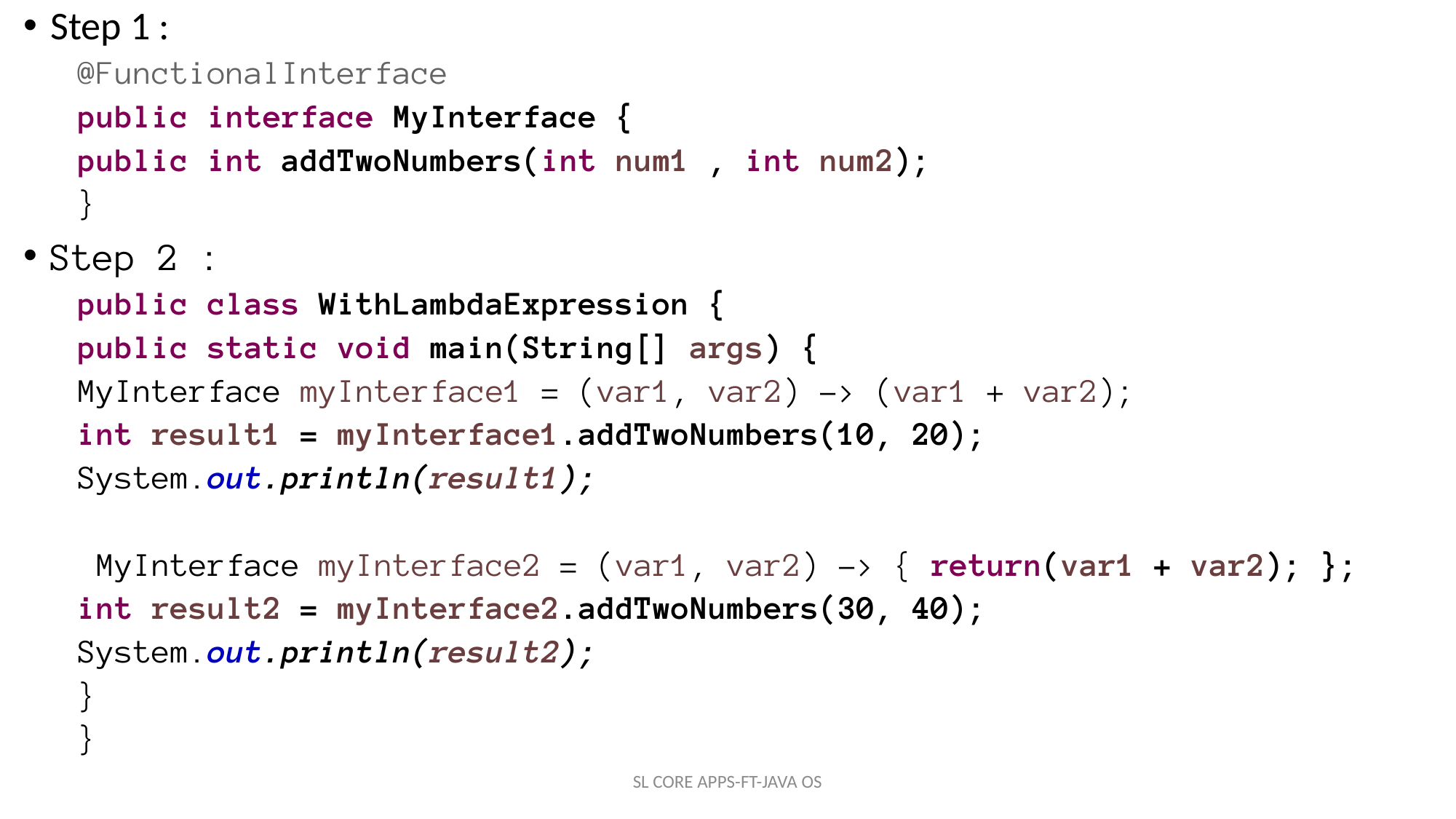

Step 1 :
@FunctionalInterface
public interface MyInterface {
public int addTwoNumbers(int num1 , int num2);
}
Step 2 :
public class WithLambdaExpression {
	public static void main(String[] args) {
		MyInterface myInterface1 = (var1, var2) -> (var1 + var2);
		int result1 = myInterface1.addTwoNumbers(10, 20);
		System.out.println(result1);

 MyInterface myInterface2 = (var1, var2) -> { return(var1 + var2); };
		int result2 = myInterface2.addTwoNumbers(30, 40);
		System.out.println(result2);
	}
}
SL CORE APPS-FT-JAVA OS